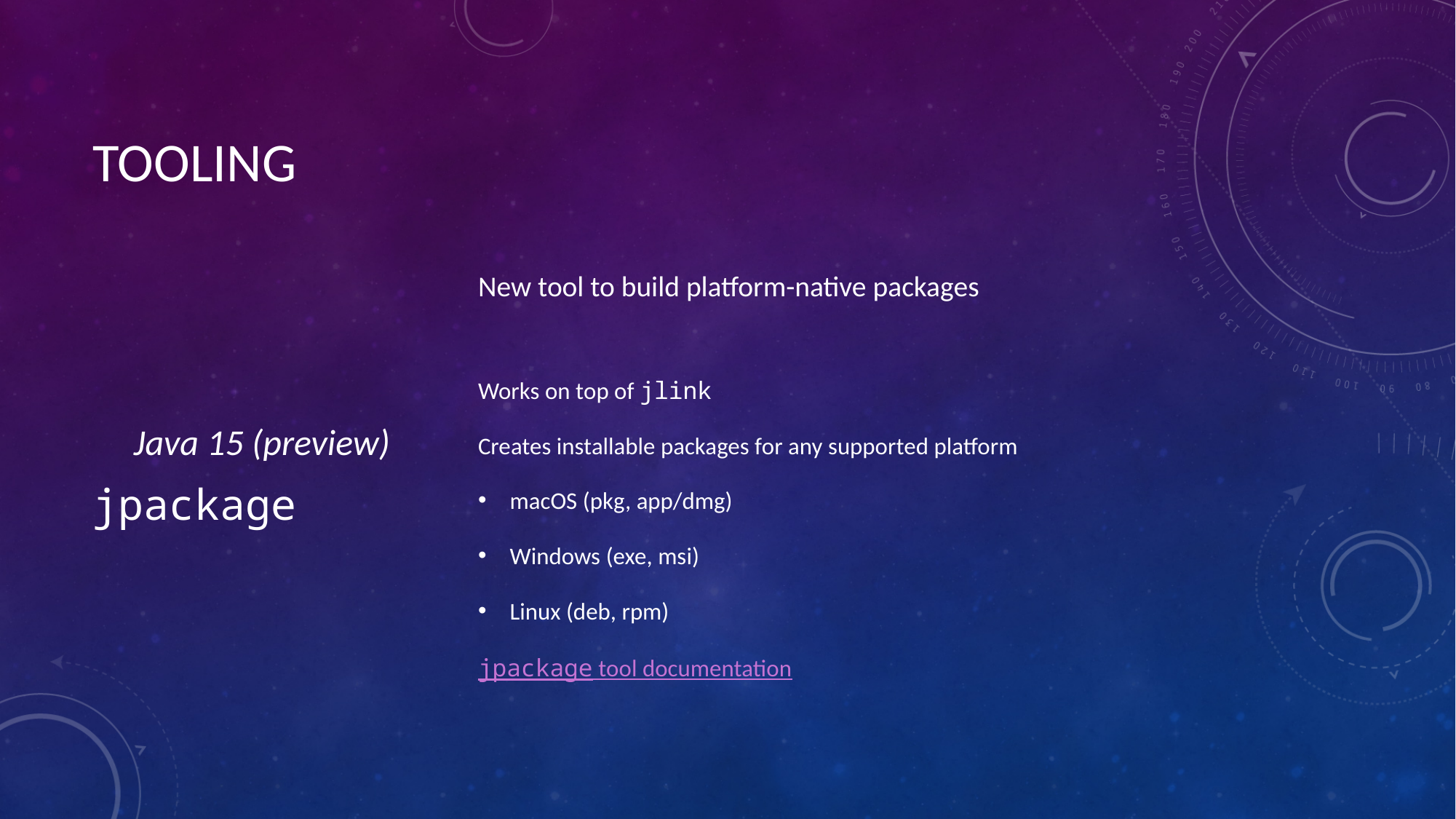

# Tooling
Java 15 (preview)
jpackage
New tool to build platform-native packages

Works on top of jlink
Creates installable packages for any supported platform
macOS (pkg, app/dmg)
Windows (exe, msi)
Linux (deb, rpm)
jpackage tool documentation